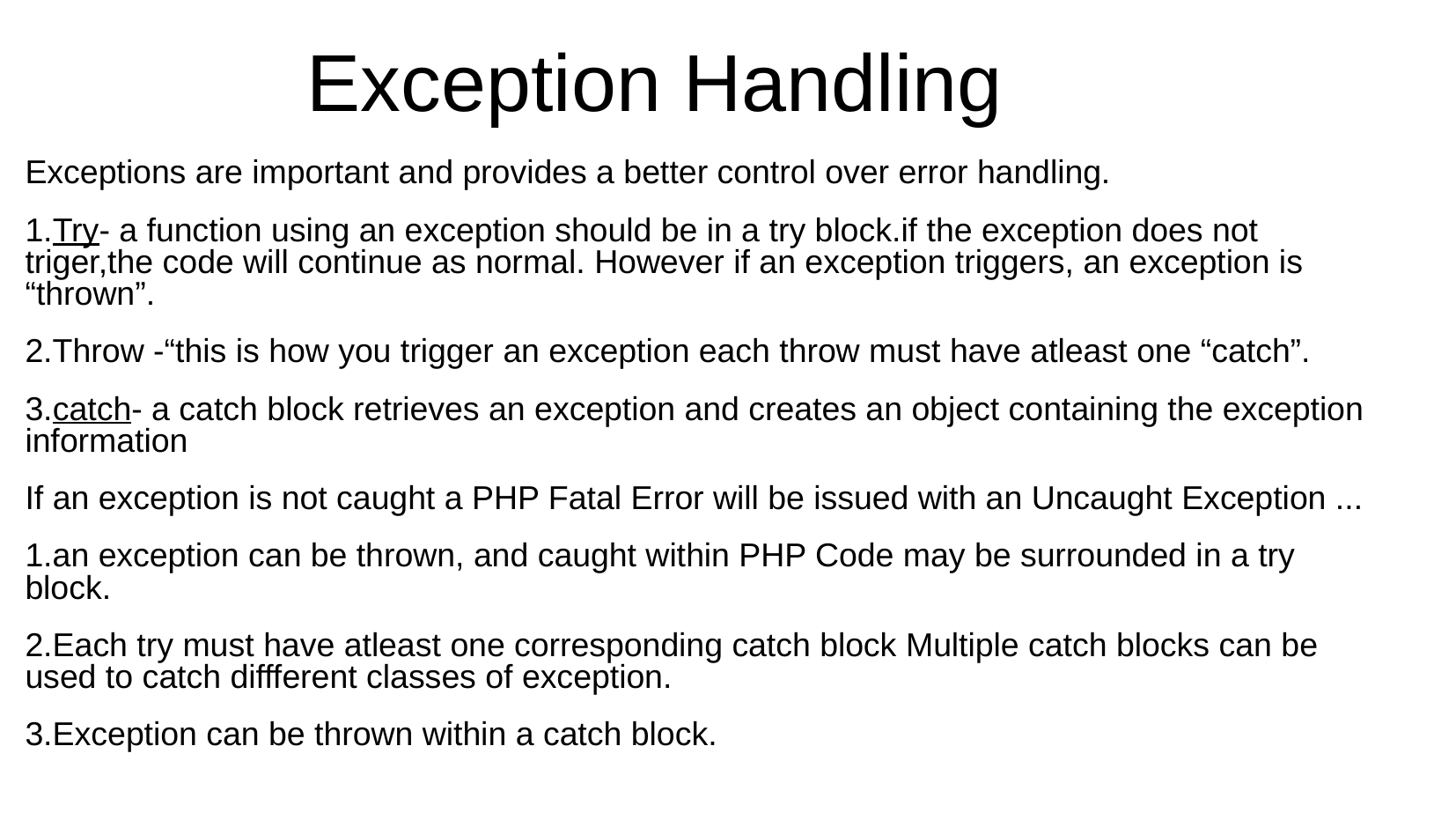

Exception Handling
Exceptions are important and provides a better control over error handling.
1.Try- a function using an exception should be in a try block.if the exception does not triger,the code will continue as normal. However if an exception triggers, an exception is “thrown”.
2.Throw -“this is how you trigger an exception each throw must have atleast one “catch”.
3.catch- a catch block retrieves an exception and creates an object containing the exception information
If an exception is not caught a PHP Fatal Error will be issued with an Uncaught Exception ...
1.an exception can be thrown, and caught within PHP Code may be surrounded in a try block.
2.Each try must have atleast one corresponding catch block Multiple catch blocks can be used to catch diffferent classes of exception.
3.Exception can be thrown within a catch block.